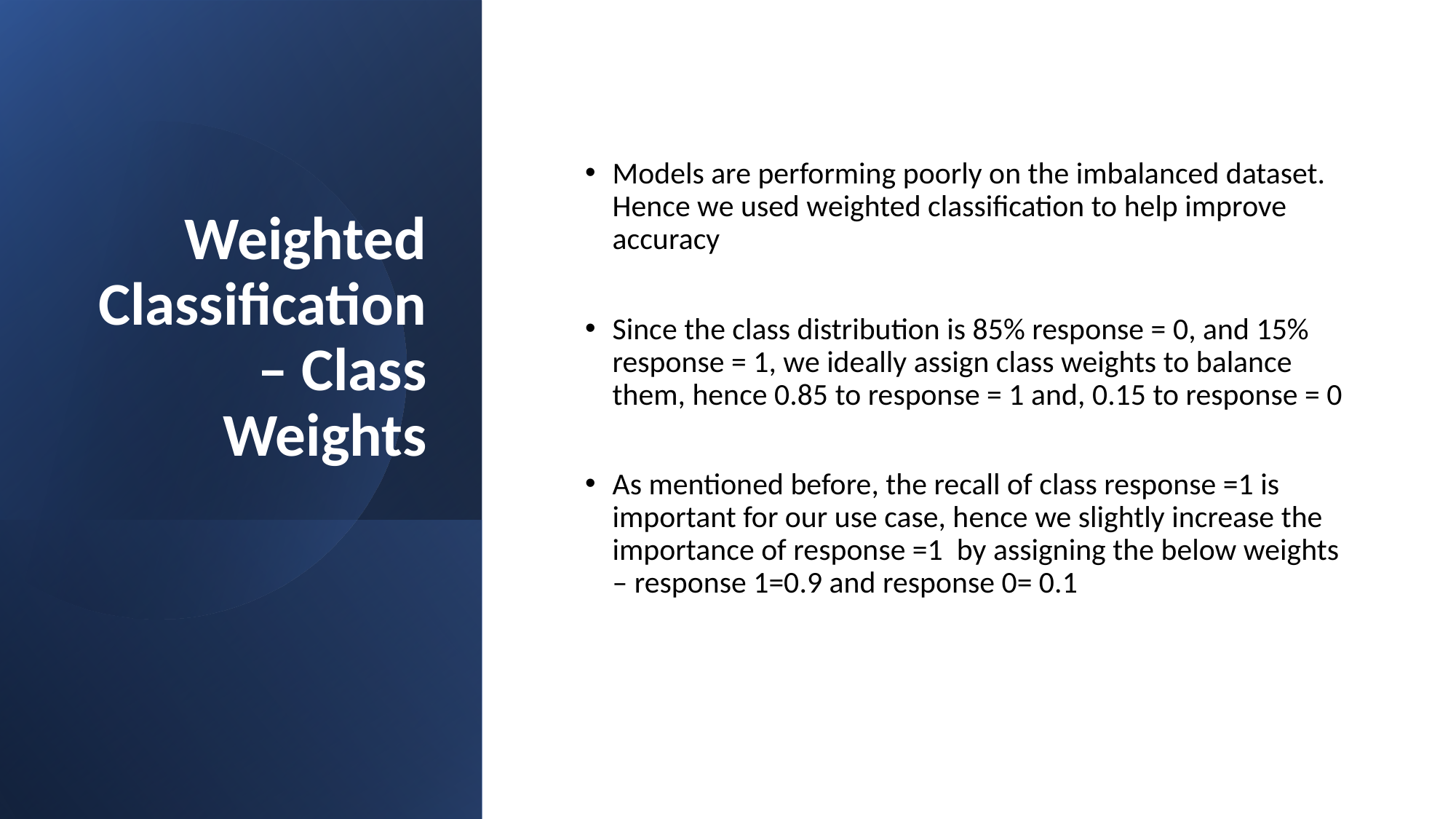

# Weighted Classification – Class Weights
Models are performing poorly on the imbalanced dataset. Hence we used weighted classification to help improve accuracy

Since the class distribution is 85% response = 0, and 15% response = 1, we ideally assign class weights to balance them, hence 0.85 to response = 1 and, 0.15 to response = 0

As mentioned before, the recall of class response =1 is important for our use case, hence we slightly increase the importance of response =1  by assigning the below weights – response 1=0.9 and response 0= 0.1